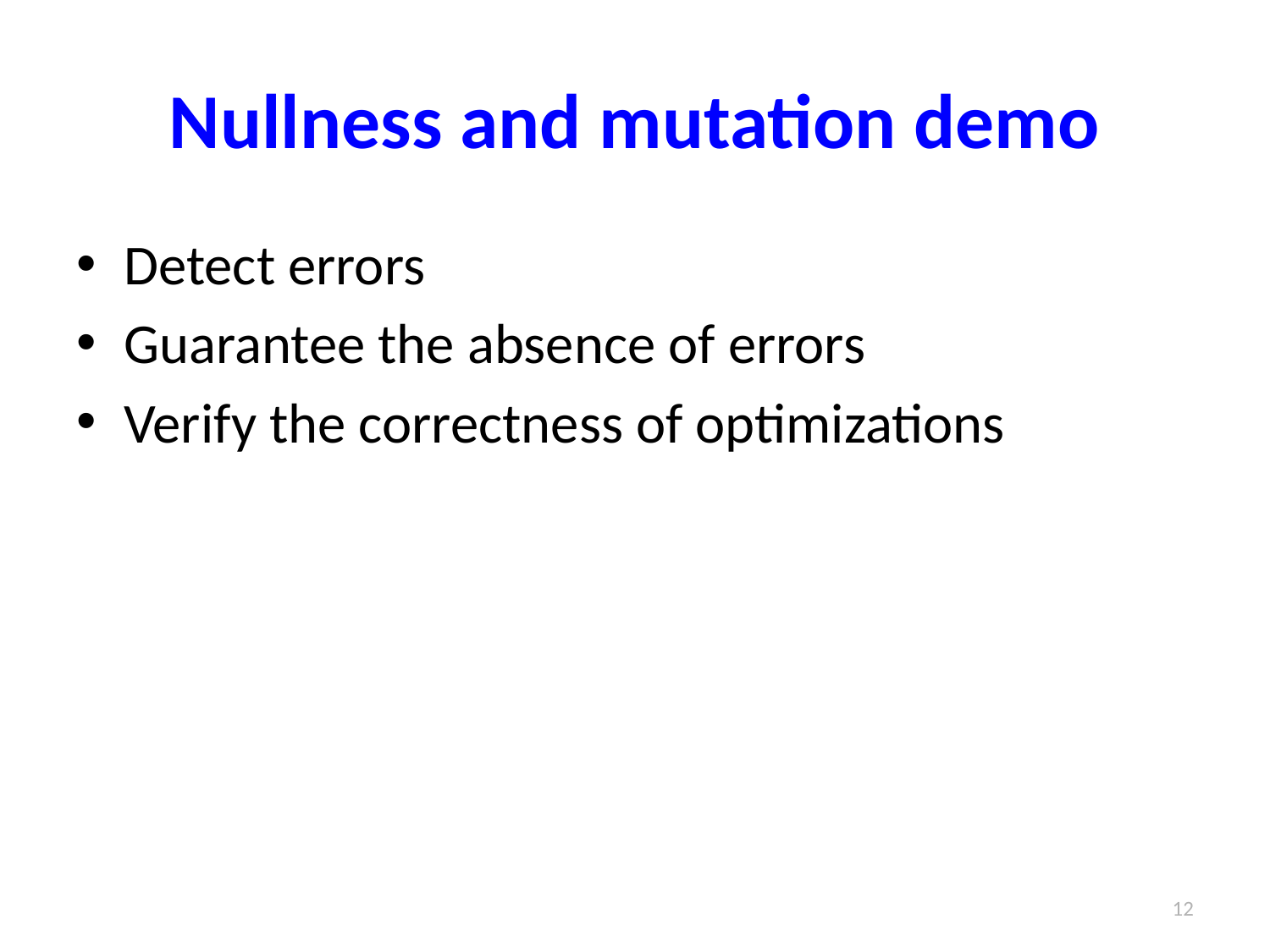

# Nullness and mutation demo
Detect errors
Guarantee the absence of errors
Verify the correctness of optimizations
12